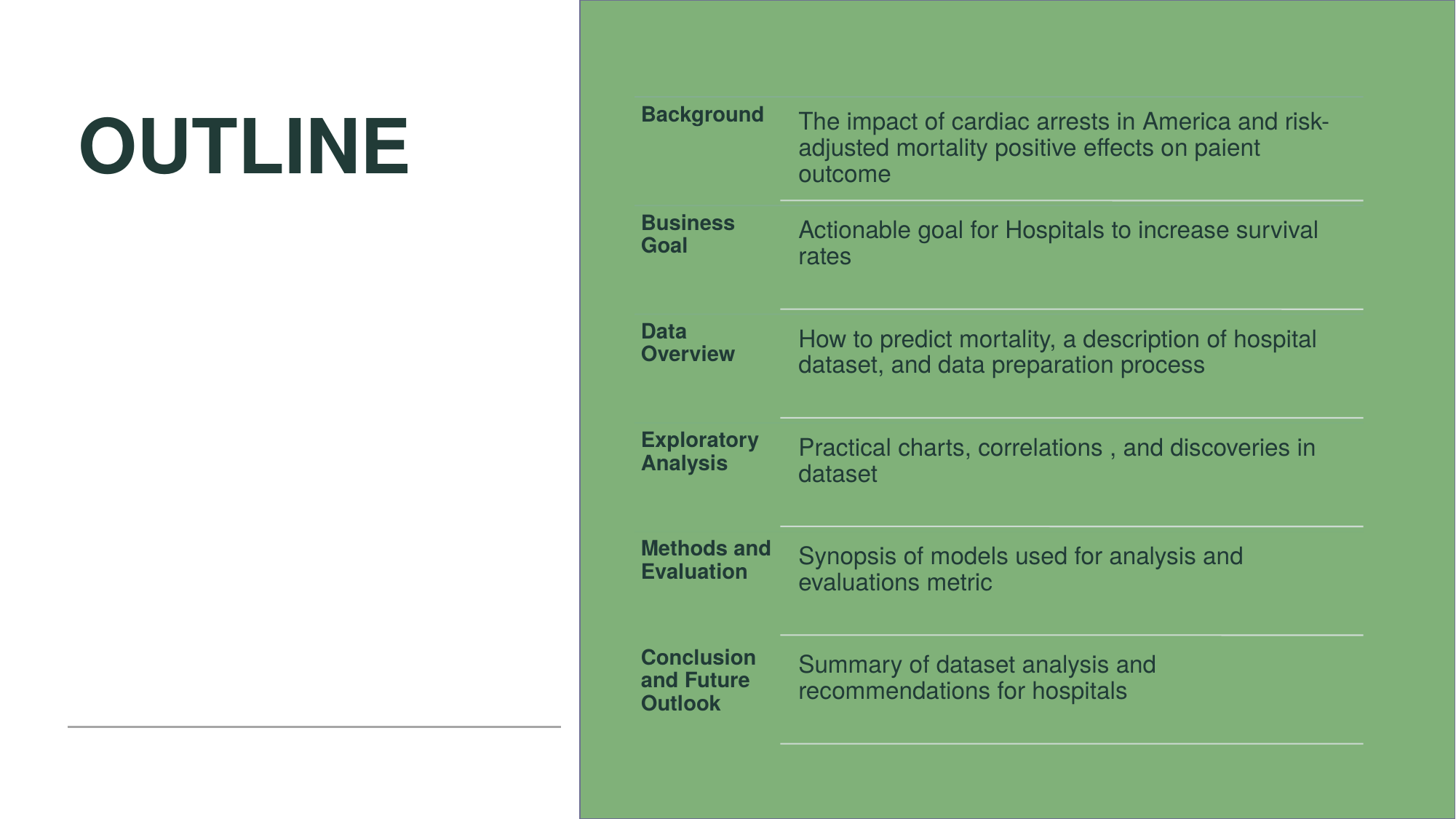

OUTLINE
Background
The impact of cardiac arrests in America and risk-adjusted mortality positive effects on paient outcome
Business Goal
Actionable goal for Hospitals to increase survival rates
Data Overview
How to predict mortality, a description of hospital dataset, and data preparation process
Exploratory Analysis
Practical charts, correlations , and discoveries in dataset
Methods and Evaluation
Synopsis of models used for analysis and evaluations metric
Conclusion and Future Outlook
Summary of dataset analysis and recommendations for hospitals